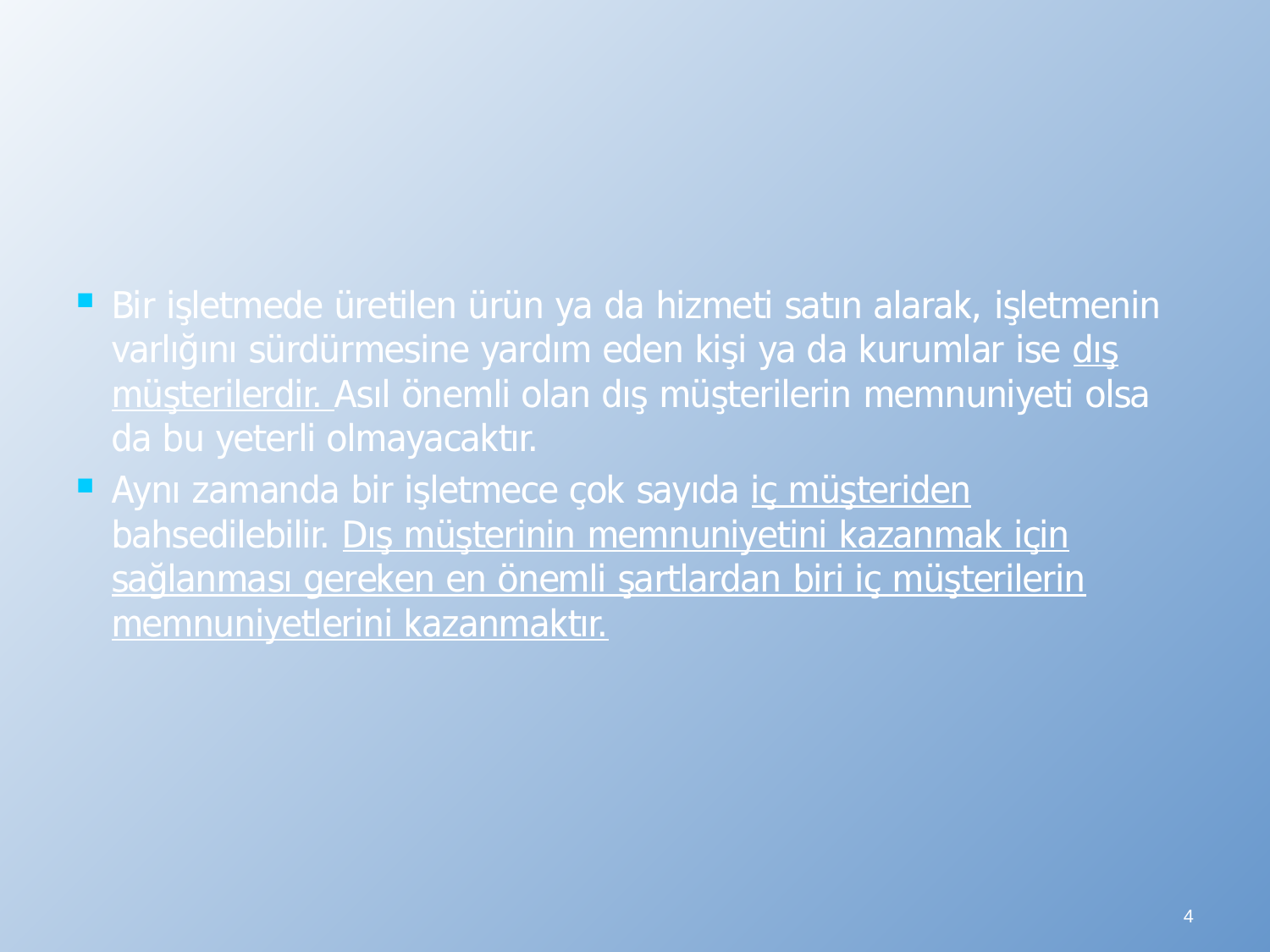

Bir işletmede üretilen ürün ya da hizmeti satın alarak, işletmenin varlığını sürdürmesine yardım eden kişi ya da kurumlar ise dış müşterilerdir. Asıl önemli olan dış müşterilerin memnuniyeti olsa da bu yeterli olmayacaktır.
Aynı zamanda bir işletmece çok sayıda iç müşteriden bahsedilebilir. Dış müşterinin memnuniyetini kazanmak için sağlanması gereken en önemli şartlardan biri iç müşterilerin memnuniyetlerini kazanmaktır.
4